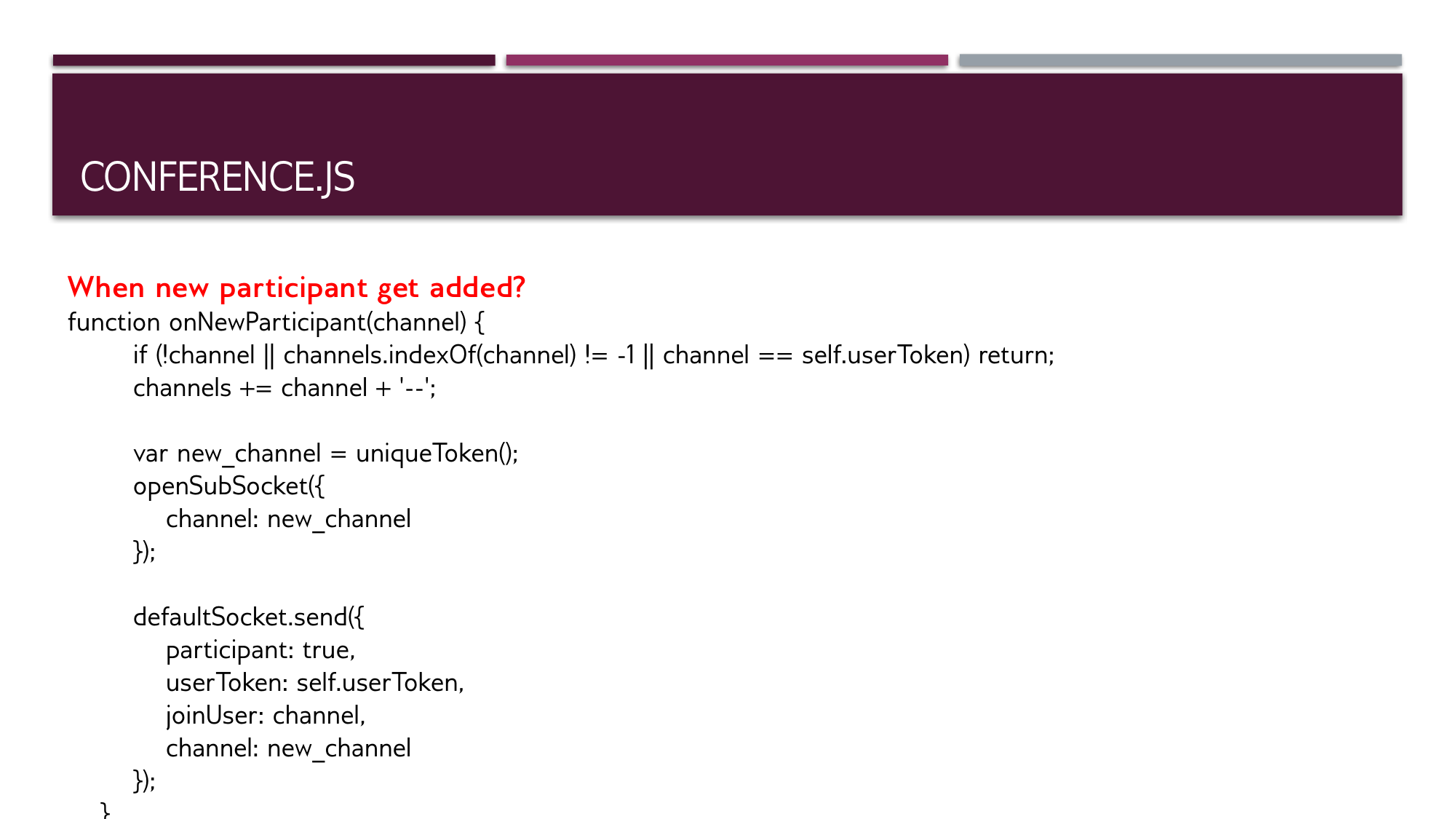

Conference.js
When new participant get added?
function onNewParticipant(channel) {
        if (!channel || channels.indexOf(channel) != -1 || channel == self.userToken) return;
        channels += channel + '--';

        var new_channel = uniqueToken();
        openSubSocket({
            channel: new_channel
        });

        defaultSocket.send({
            participant: true,
            userToken: self.userToken,
            joinUser: channel,
            channel: new_channel
        });
    }